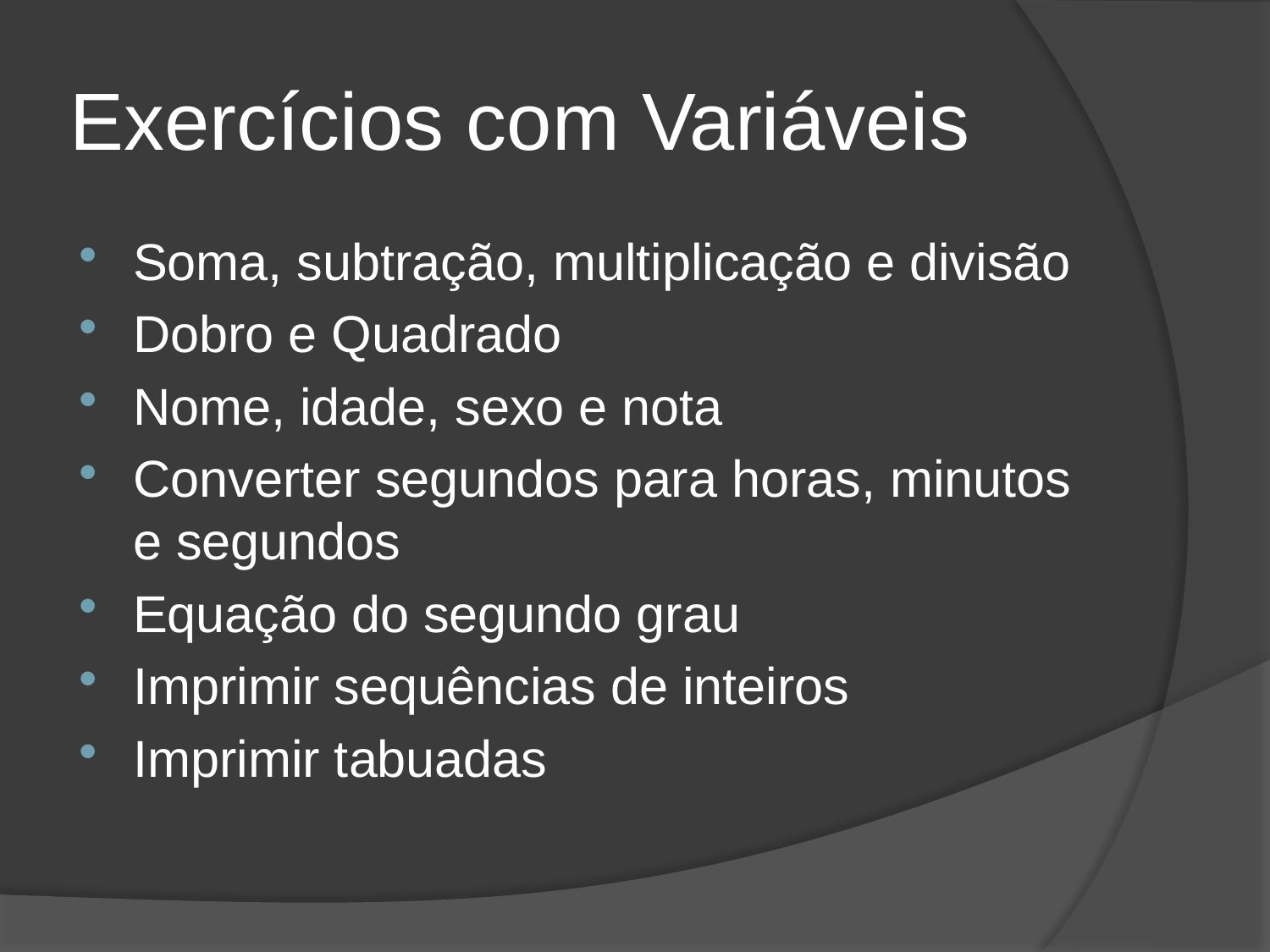

# Exercícios com Variáveis
Soma, subtração, multiplicação e divisão
Dobro e Quadrado
Nome, idade, sexo e nota
Converter segundos para horas, minutos e segundos
Equação do segundo grau
Imprimir sequências de inteiros
Imprimir tabuadas